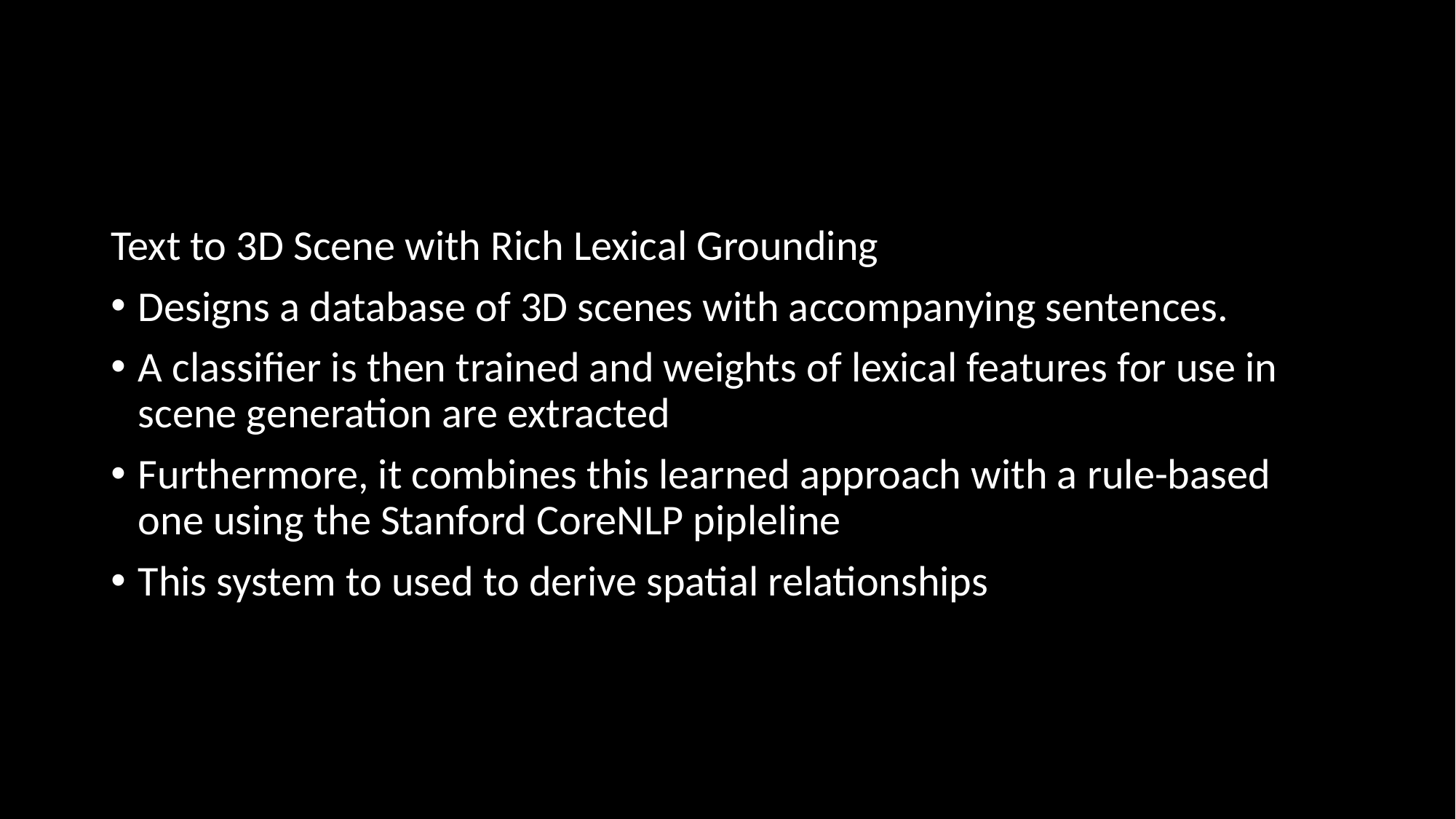

#
Text to 3D Scene with Rich Lexical Grounding
Designs a database of 3D scenes with accompanying sentences.
A classifier is then trained and weights of lexical features for use in scene generation are extracted
Furthermore, it combines this learned approach with a rule-based one using the Stanford CoreNLP pipleline
This system to used to derive spatial relationships